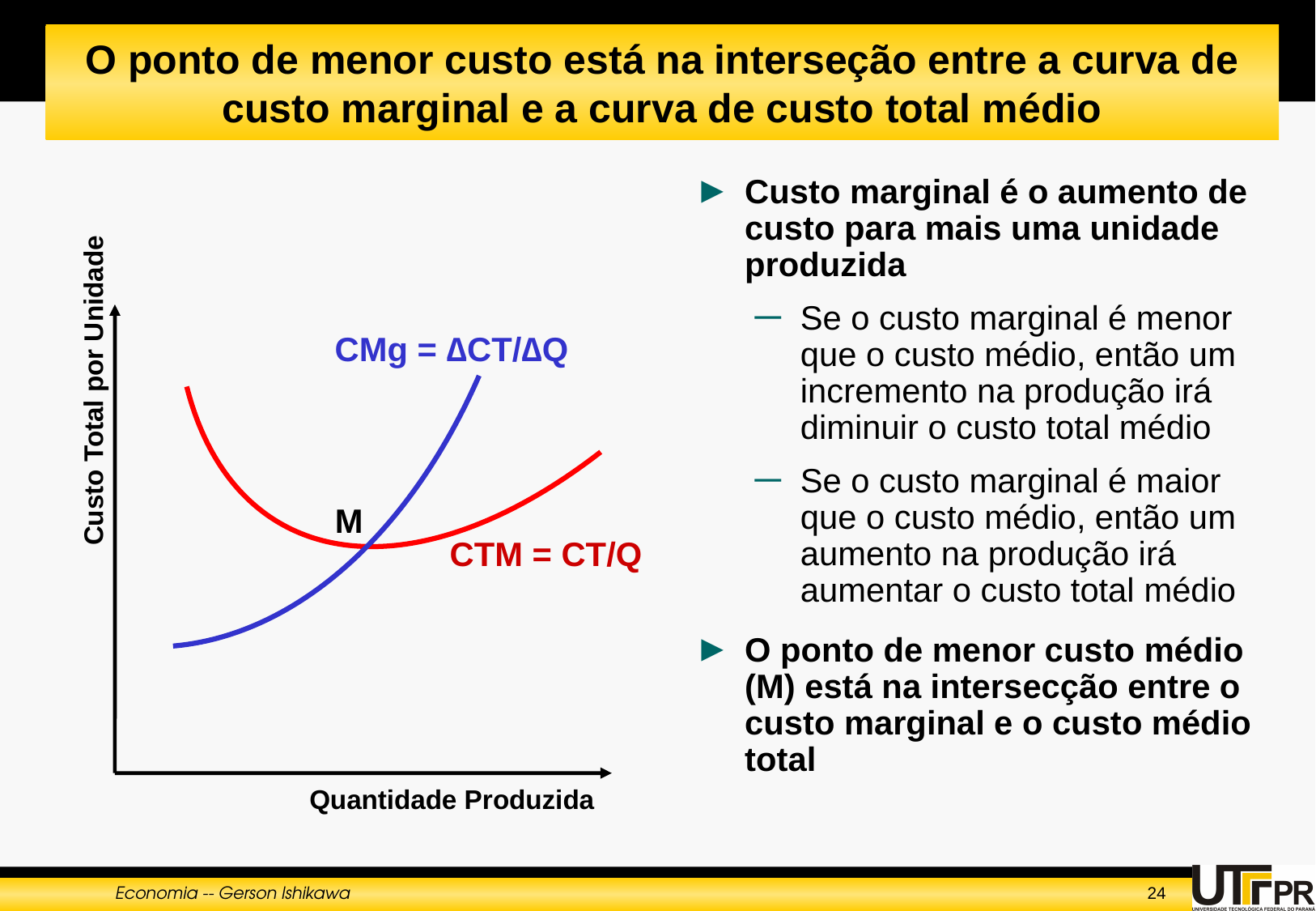

# O ponto de menor custo está na interseção entre a curva de custo marginal e a curva de custo total médio

Custo marginal é o aumento de custo para mais uma unidade produzida
Se o custo marginal é menor que o custo médio, então um incremento na produção irá diminuir o custo total médio
Se o custo marginal é maior que o custo médio, então um aumento na produção irá aumentar o custo total médio
O ponto de menor custo médio (M) está na intersecção entre o custo marginal e o custo médio total

Custo Total por Unidade
Quantidade Produzida
CMg = ∆CT/∆Q
M
CTM = CT/Q
Economia -- Gerson Ishikawa
24